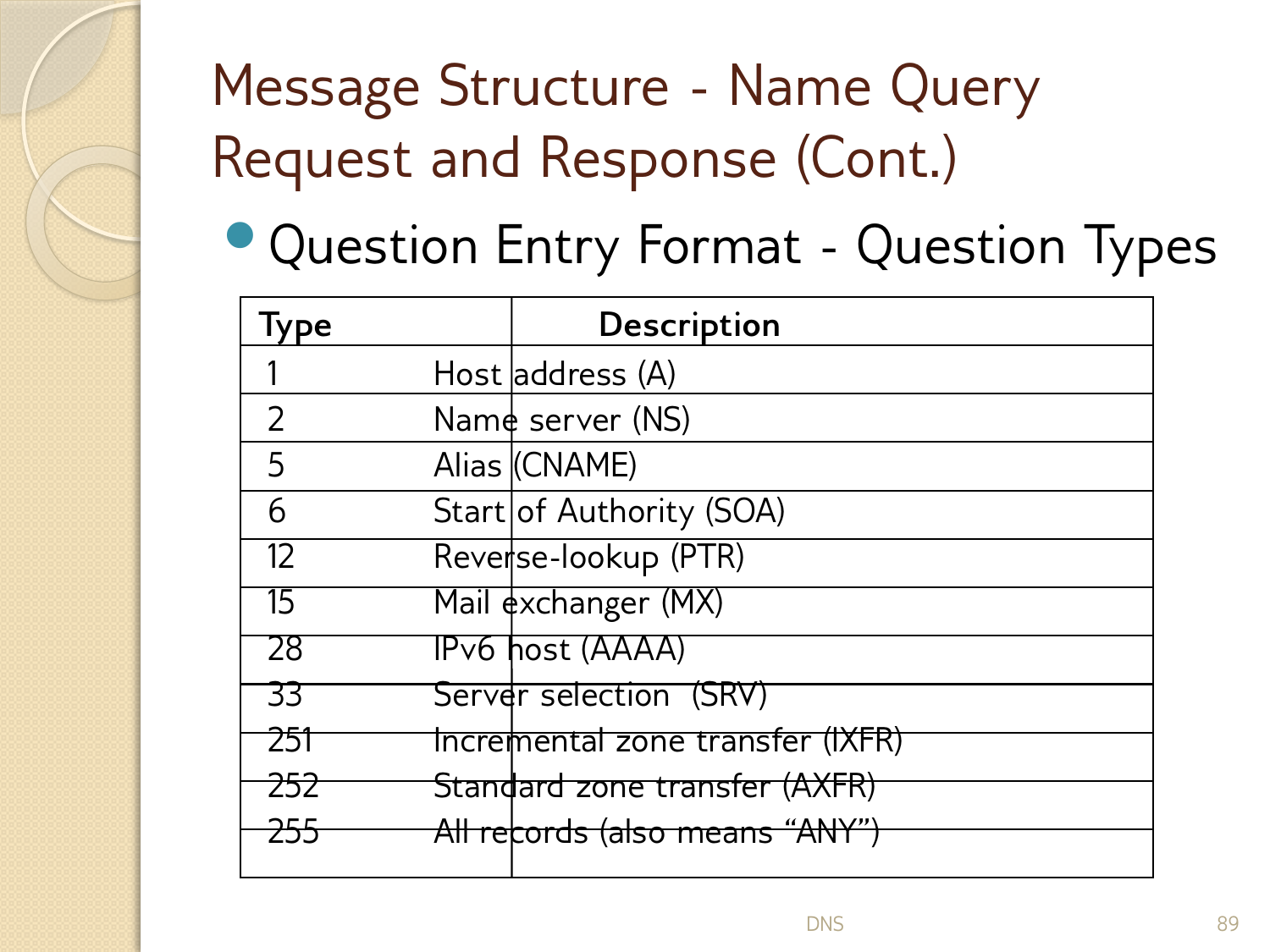

# Message Structure - Name Query Request and Response (Cont.)
Question Entry Format - Question Types
Type
     Description

1		Host address (A)
2		Name server (NS)
5		Alias (CNAME)
6		Start of Authority (SOA)
12		Reverse-lookup (PTR)
15		Mail exchanger (MX)
28		IPv6 host (AAAA)
33		Server selection  (SRV)
251	Incremental zone transfer (IXFR)
252	Standard zone transfer (AXFR)
255	All records (also means “ANY”)

DNS
89